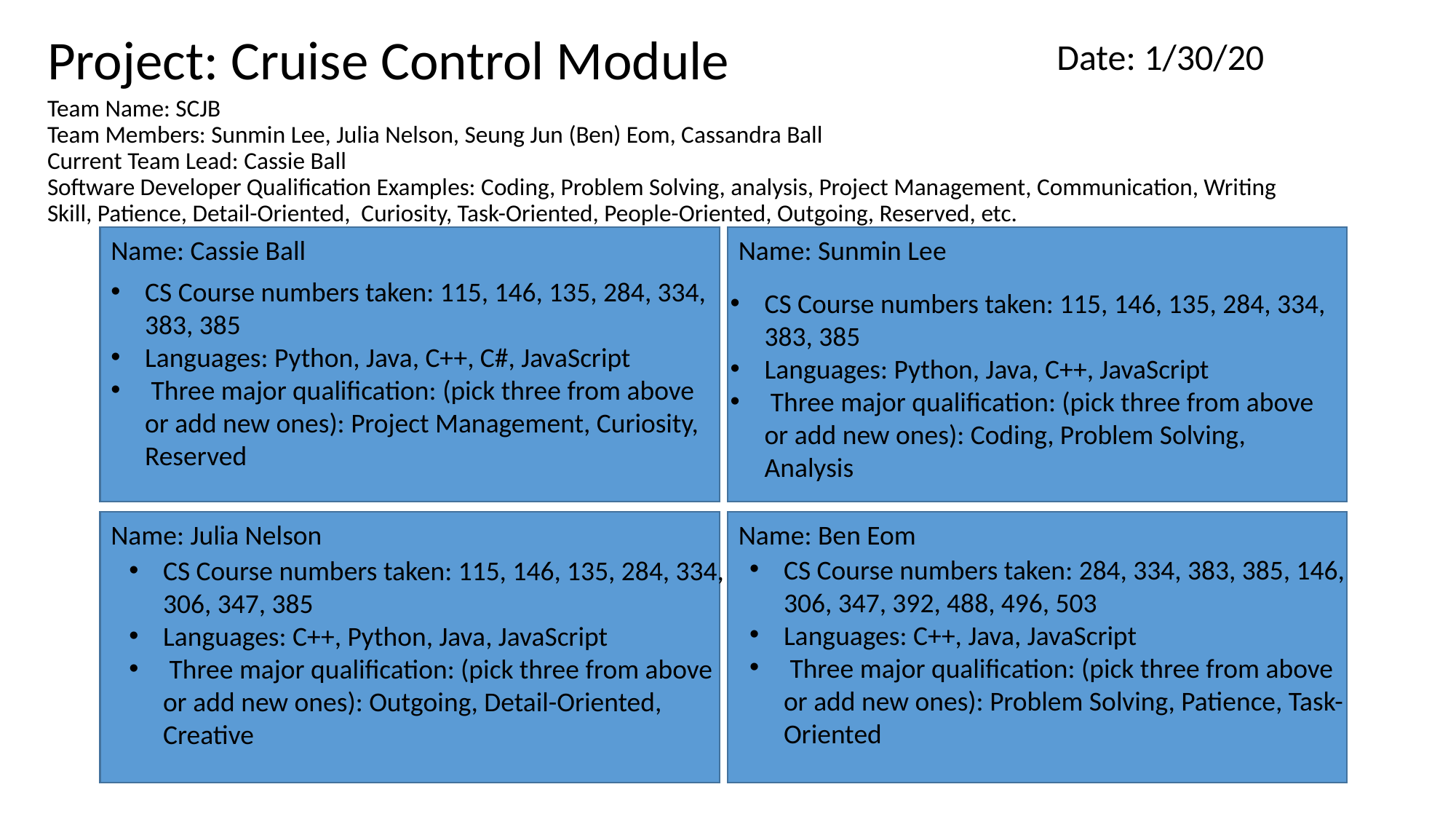

# Project: Cruise Control Module
Date: 1/30/20
Team Name: SCJB
Team Members: Sunmin Lee, Julia Nelson, Seung Jun (Ben) Eom, Cassandra Ball
Current Team Lead: Cassie Ball
Software Developer Qualification Examples: Coding, Problem Solving, analysis, Project Management, Communication, Writing Skill, Patience, Detail-Oriented,  Curiosity, Task-Oriented, People-Oriented, Outgoing, Reserved, etc.

Name: Cassie Ball

Name: Sunmin Lee
CS Course numbers taken: 115, 146, 135, 284, 334, 383, 385
Languages: Python, Java, C++, C#, JavaScript
 Three major qualification: (pick three from above or add new ones): Project Management, Curiosity, Reserved
CS Course numbers taken: 115, 146, 135, 284, 334, 383, 385
Languages: Python, Java, C++, JavaScript
 Three major qualification: (pick three from above or add new ones): Coding, Problem Solving, Analysis

Name: Julia Nelson

Name: Ben Eom
CS Course numbers taken: 284, 334, 383, 385, 146, 306, 347, 392, 488, 496, 503
Languages: C++, Java, JavaScript
 Three major qualification: (pick three from above or add new ones): Problem Solving, Patience, Task-Oriented
CS Course numbers taken: 115, 146, 135, 284, 334, 306, 347, 385
Languages: C++, Python, Java, JavaScript
 Three major qualification: (pick three from above or add new ones): Outgoing, Detail-Oriented, Creative